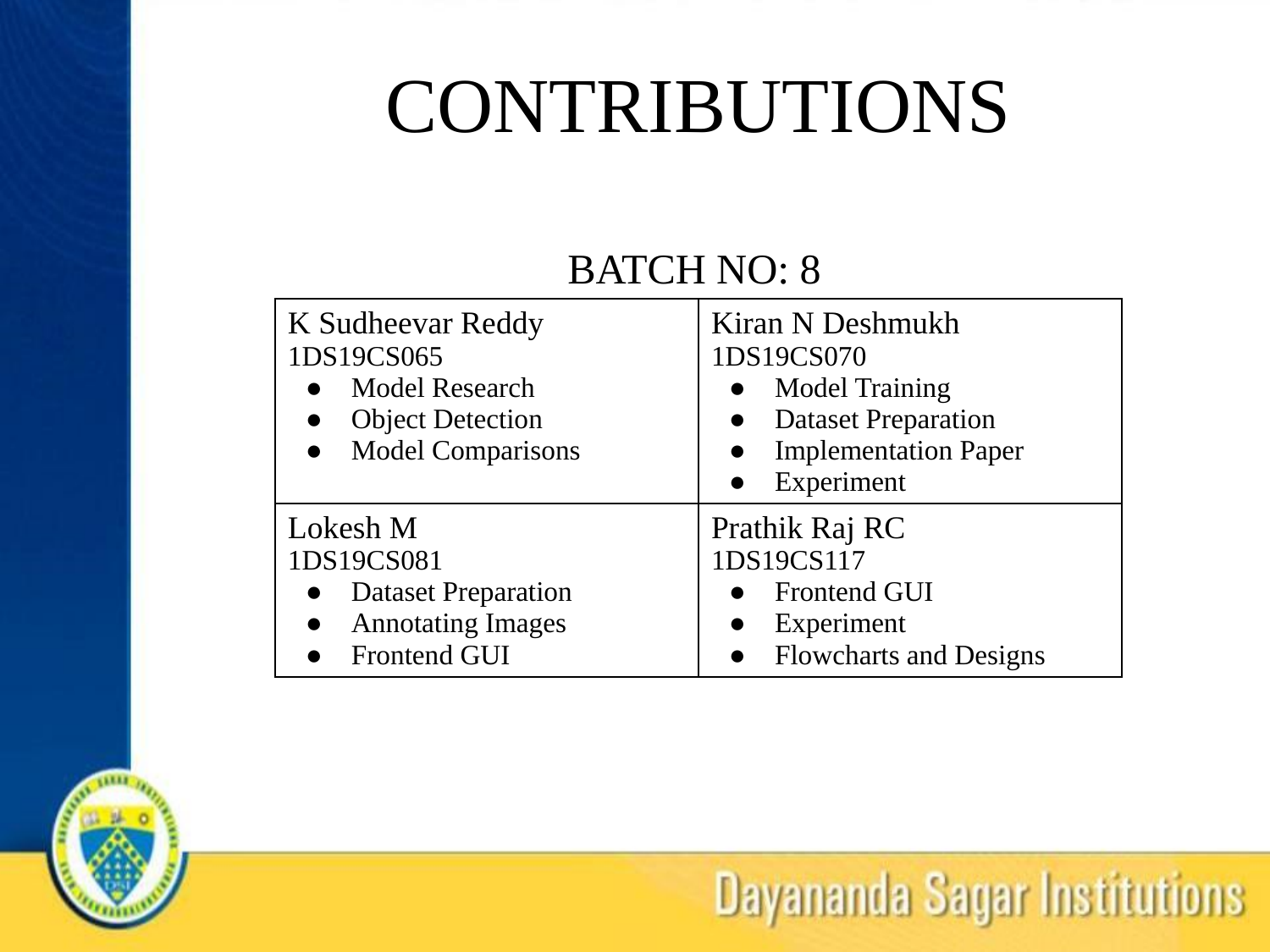

# CONTRIBUTIONS
BATCH NO: 8
| K Sudheevar Reddy 1DS19CS065 Model Research Object Detection Model Comparisons | Kiran N Deshmukh 1DS19CS070 Model Training Dataset Preparation Implementation Paper Experiment |
| --- | --- |
| Lokesh M 1DS19CS081 Dataset Preparation Annotating Images Frontend GUI | Prathik Raj RC 1DS19CS117 Frontend GUI Experiment Flowcharts and Designs |